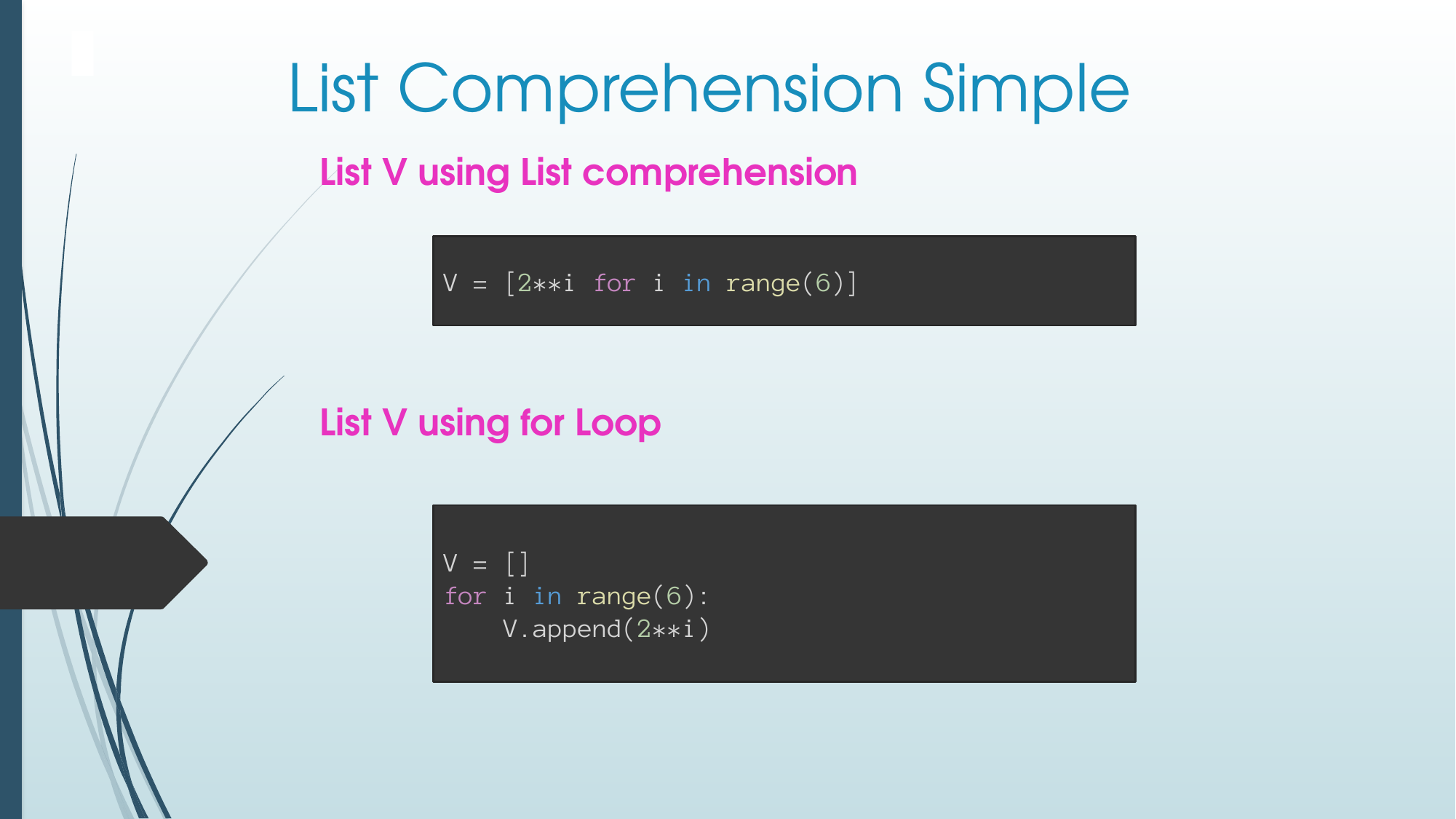

# List Comprehension Simple
List V using List comprehension

List V using for Loop
V = [2**i for i in range(6)]
V = []
for i in range(6):
    V.append(2**i)